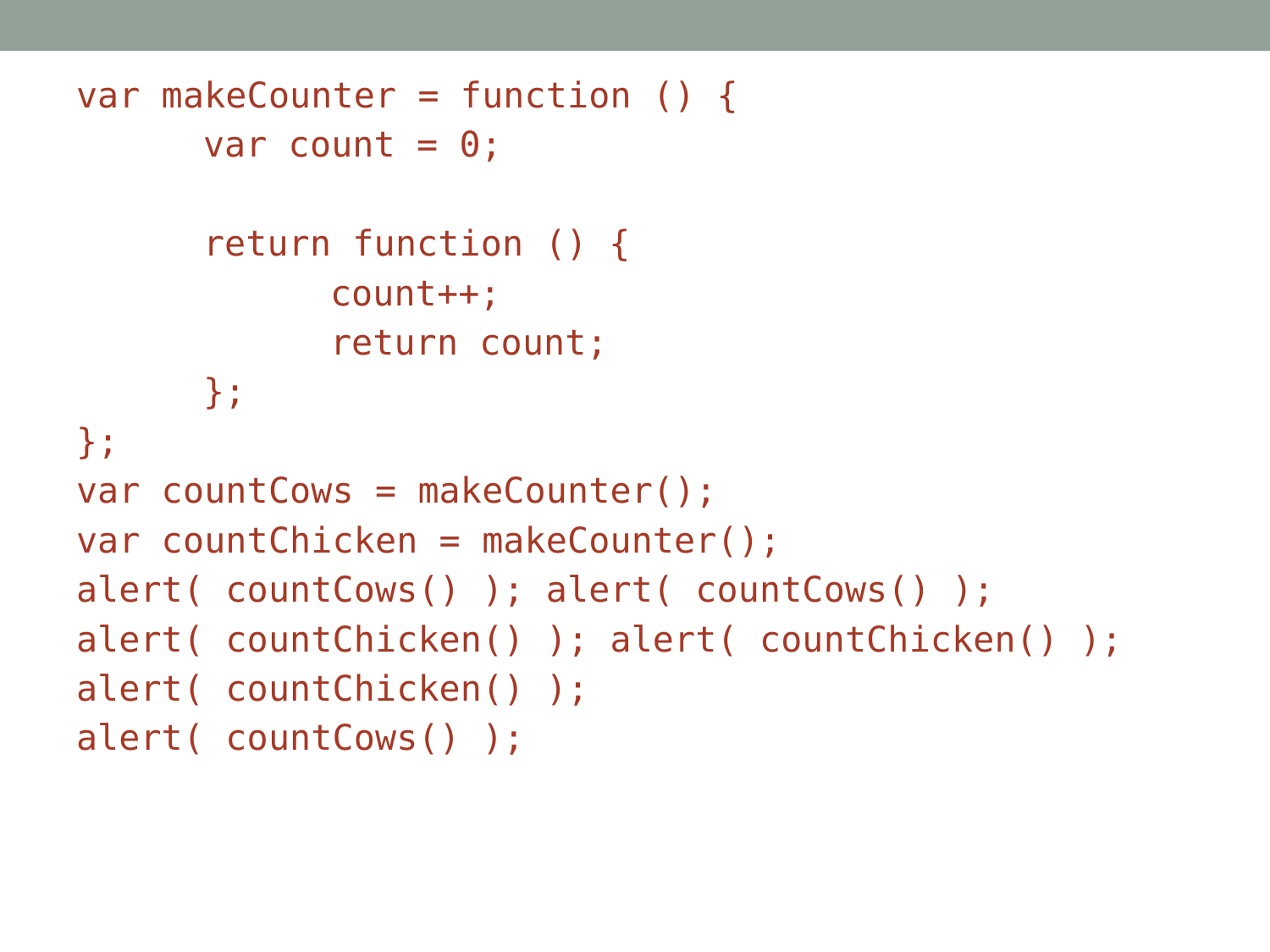

var makeCounter = function () {
	var count = 0;

	return function () {
		count++;
		return count;
	};
};
var countCows = makeCounter();
var countChicken = makeCounter();
alert( countCows() ); alert( countCows() );
alert( countChicken() ); alert( countChicken() );
alert( countChicken() );
alert( countCows() );